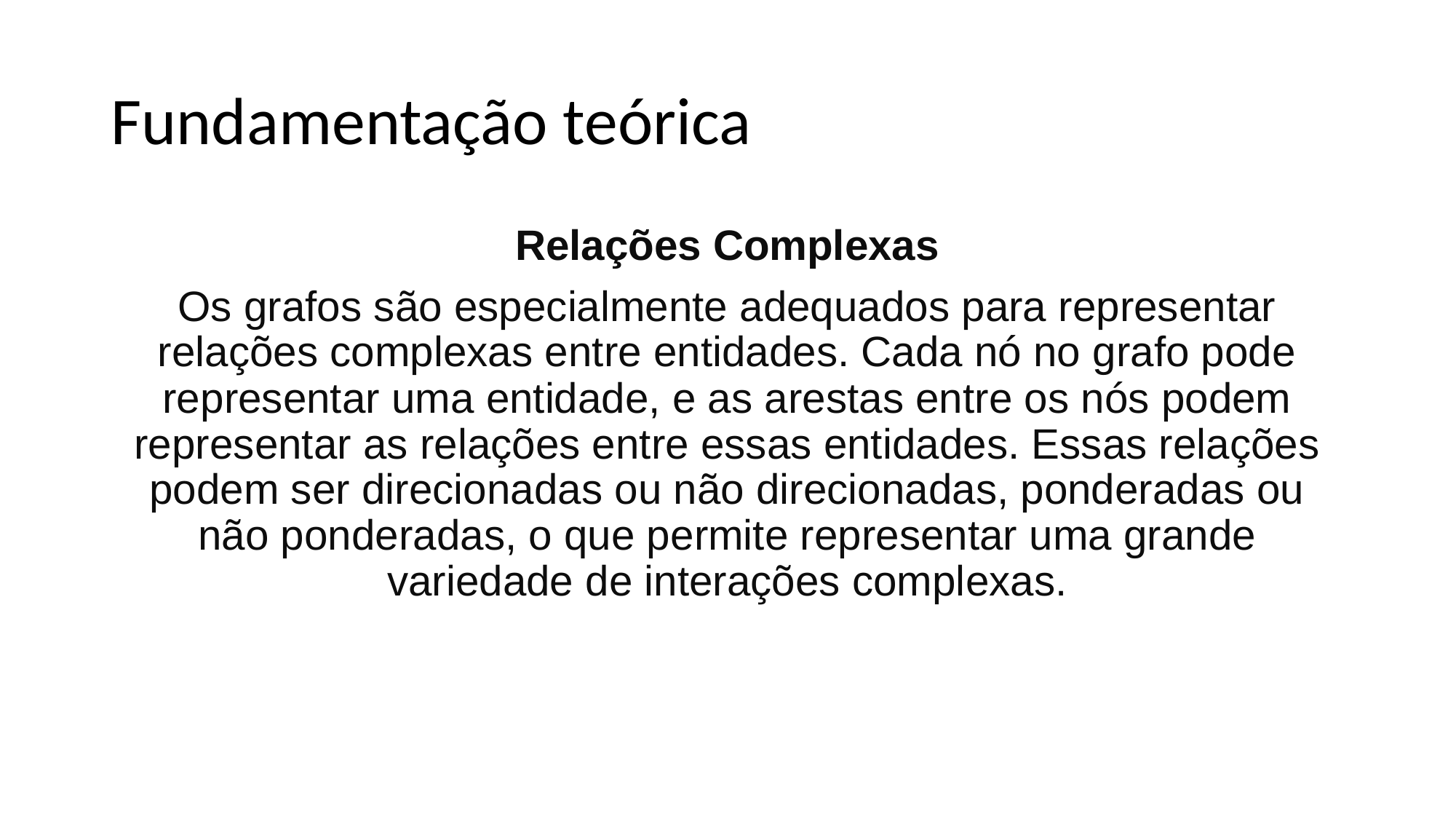

# Fundamentação teórica
Relações Complexas
Os grafos são especialmente adequados para representar relações complexas entre entidades. Cada nó no grafo pode representar uma entidade, e as arestas entre os nós podem representar as relações entre essas entidades. Essas relações podem ser direcionadas ou não direcionadas, ponderadas ou não ponderadas, o que permite representar uma grande variedade de interações complexas.